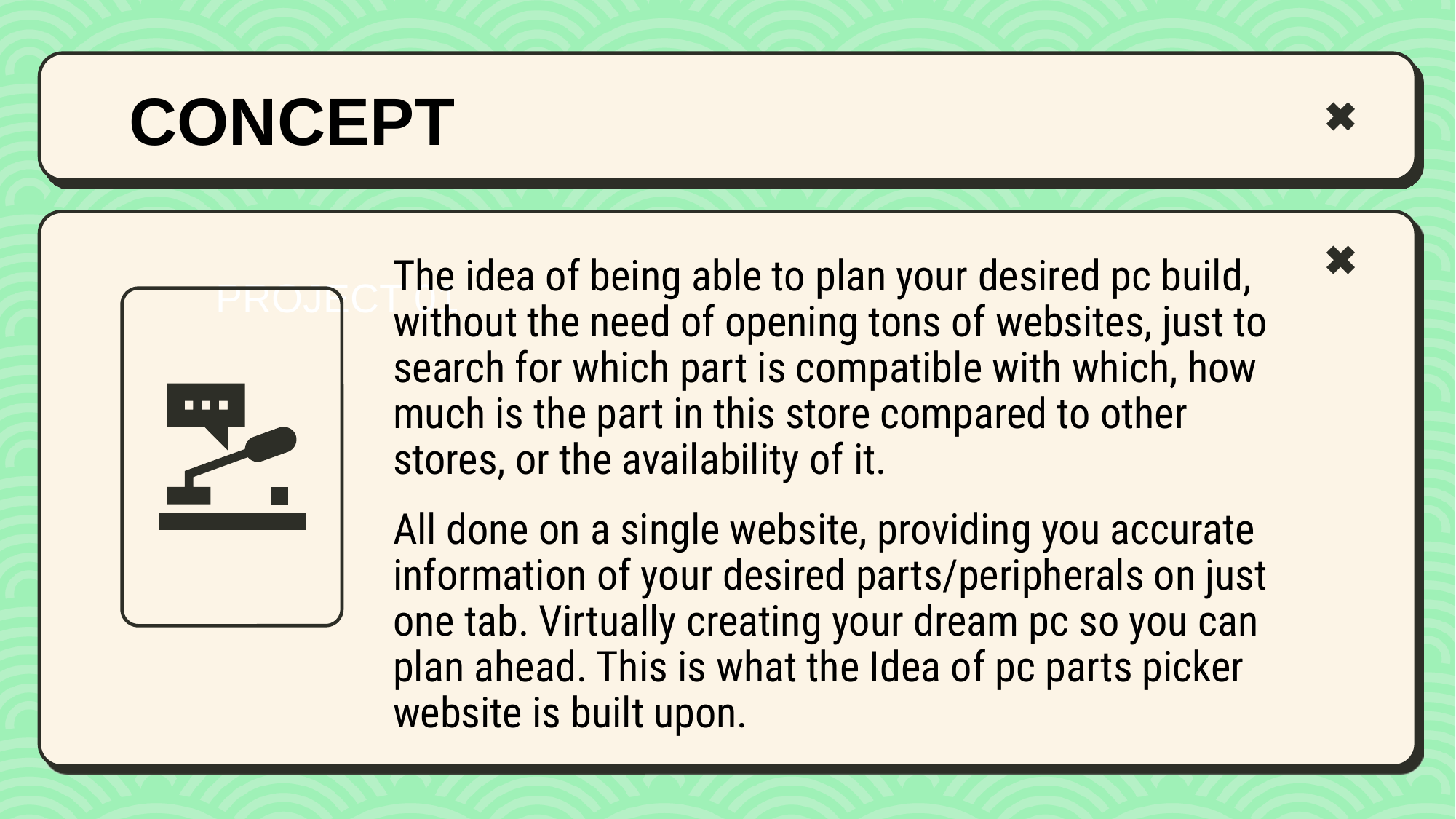

# CONCEPT
PROJECT 01

The idea of being able to plan your desired pc build, without the need of opening tons of websites, just to search for which part is compatible with which, how much is the part in this store compared to other stores, or the availability of it.
All done on a single website, providing you accurate information of your desired parts/peripherals on just one tab. Virtually creating your dream pc so you can plan ahead. This is what the Idea of pc parts picker website is built upon.